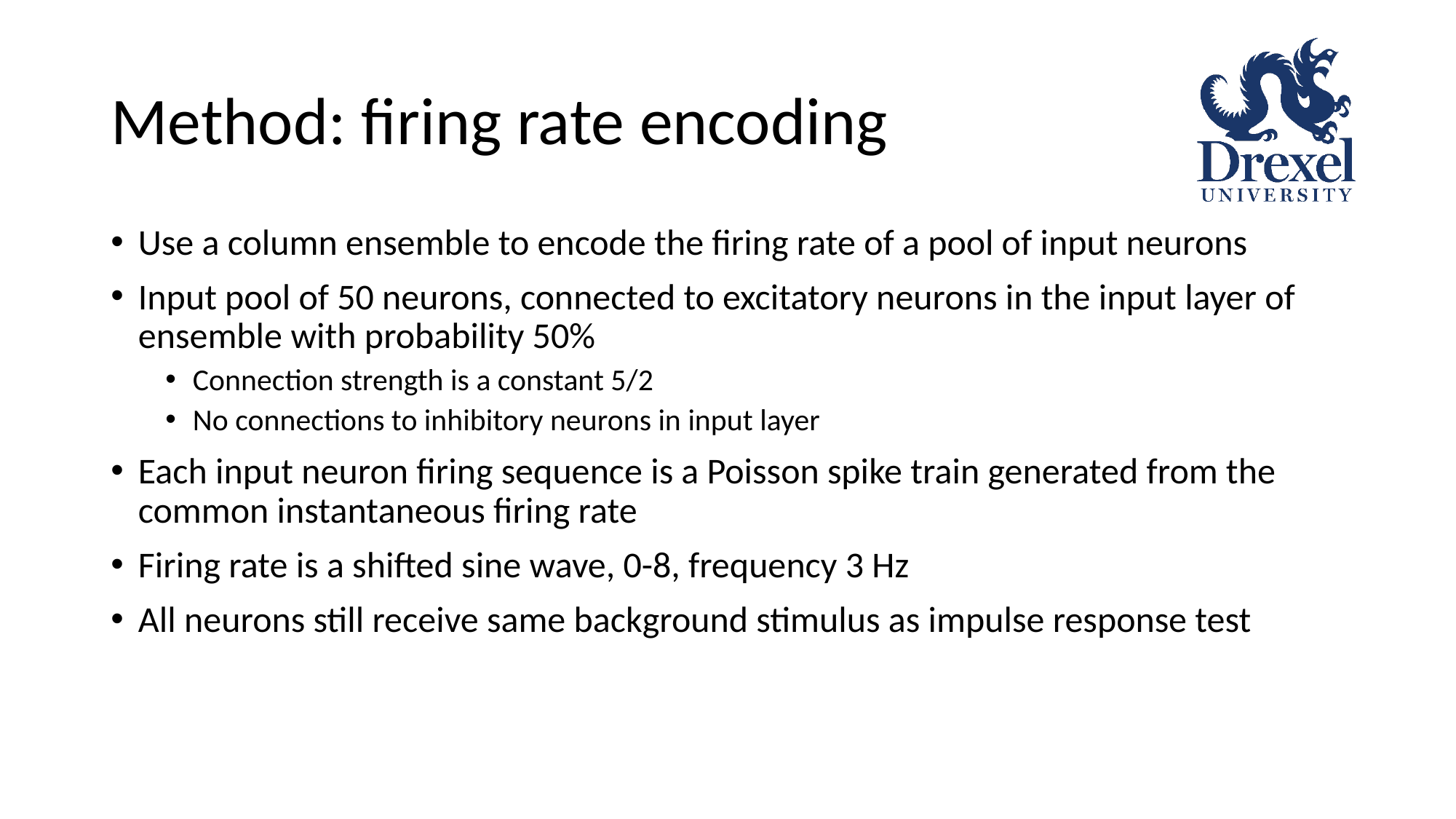

# Method: firing rate encoding
Use a column ensemble to encode the firing rate of a pool of input neurons
Input pool of 50 neurons, connected to excitatory neurons in the input layer of ensemble with probability 50%
Connection strength is a constant 5/2
No connections to inhibitory neurons in input layer
Each input neuron firing sequence is a Poisson spike train generated from the common instantaneous firing rate
Firing rate is a shifted sine wave, 0-8, frequency 3 Hz
All neurons still receive same background stimulus as impulse response test